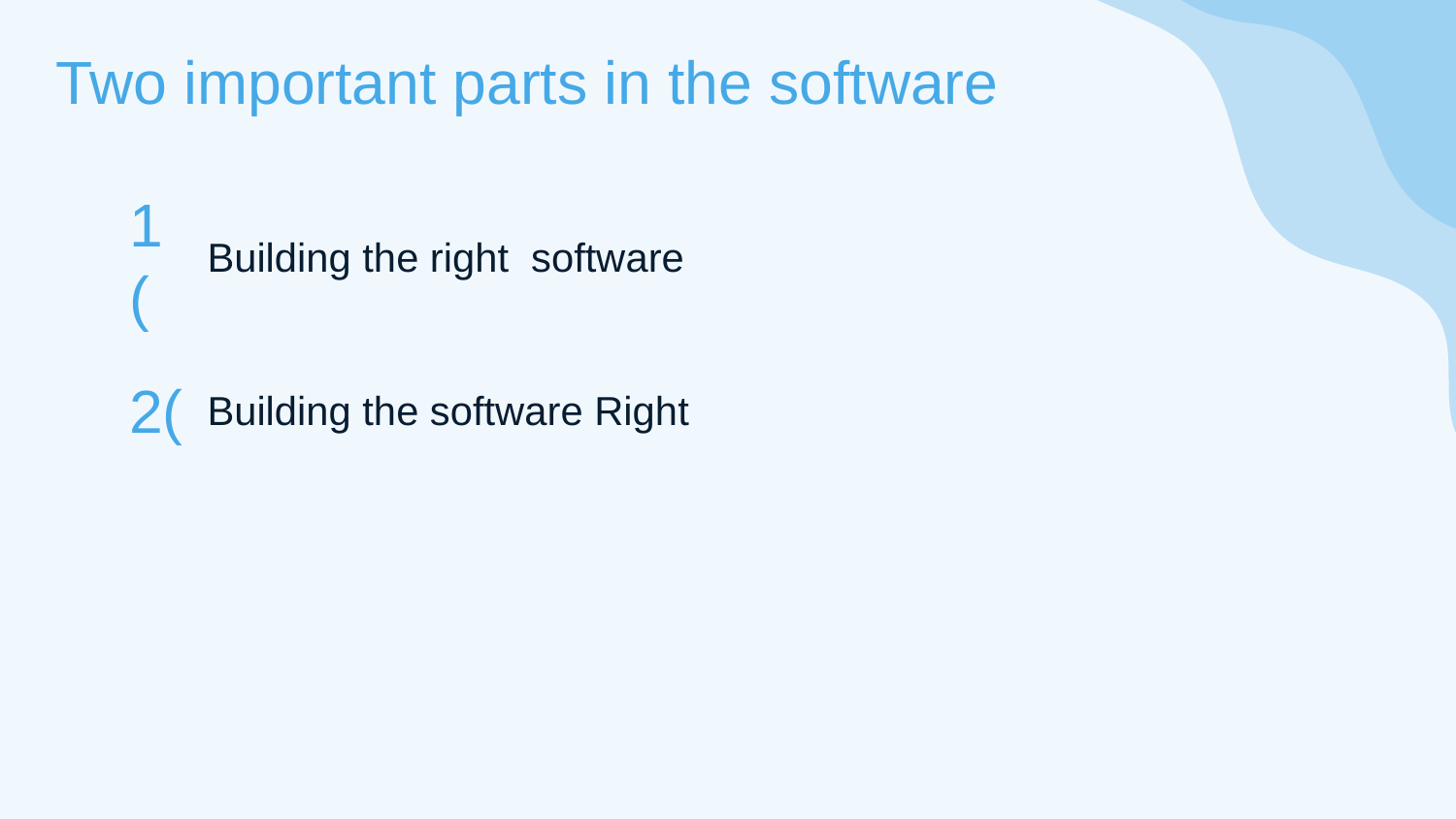

Two important parts in the software
1(
# Building the right  software
2(
Building the software Right